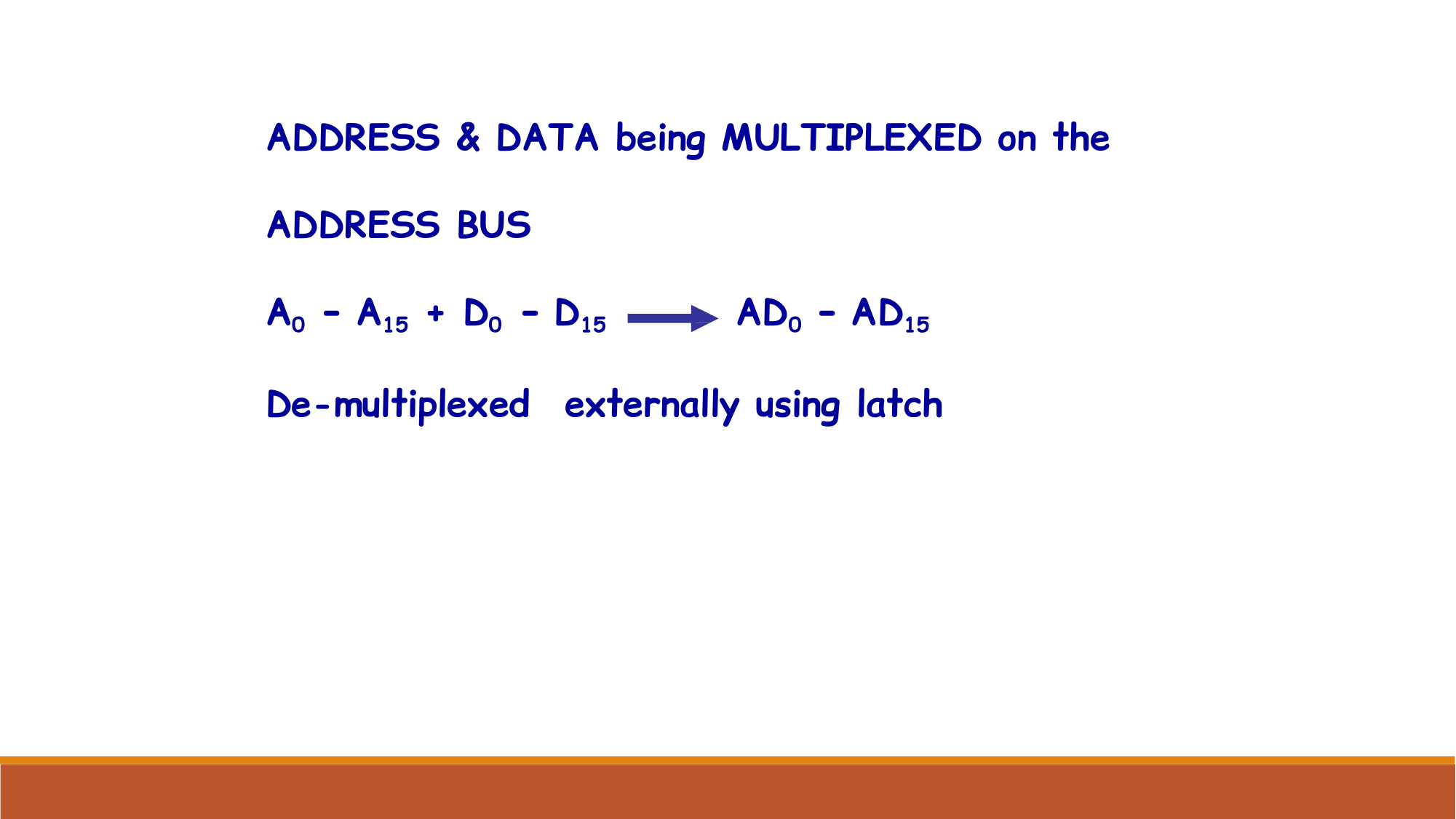

ADDRESS & DATA being MULTIPLEXED on the
ADDRESS BUS
A0	– A15 + D0	–	D15	AD0	–	AD15
De-multiplexed	externally using latch